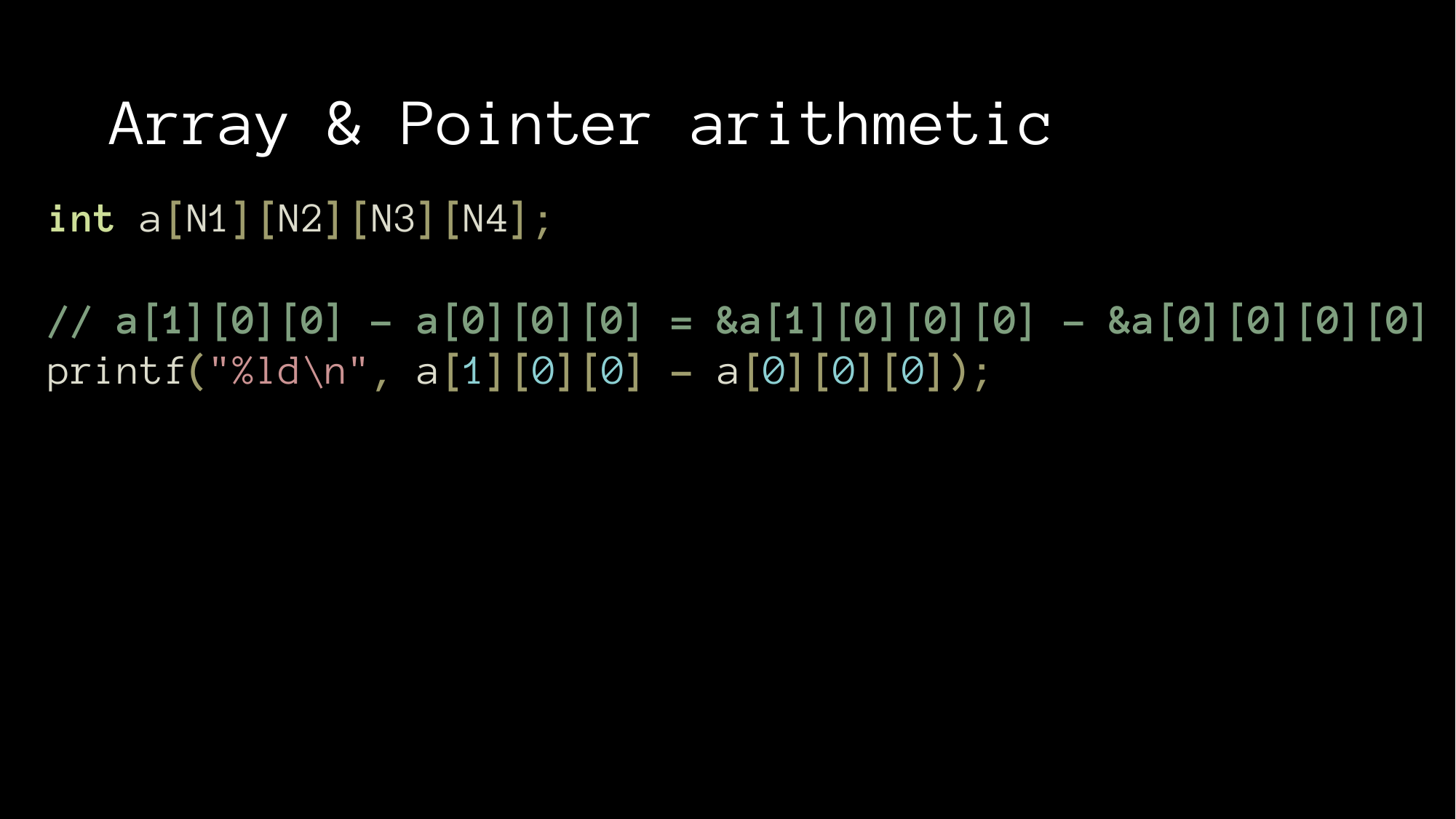

# Array & Pointer arithmetic
int a[N1][N2][N3][N4];

// a[1][0][0] - a[0][0][0] = &a[1][0][0][0] - &a[0][0][0][0]
printf("%ld\n", a[1][0][0] - a[0][0][0]);